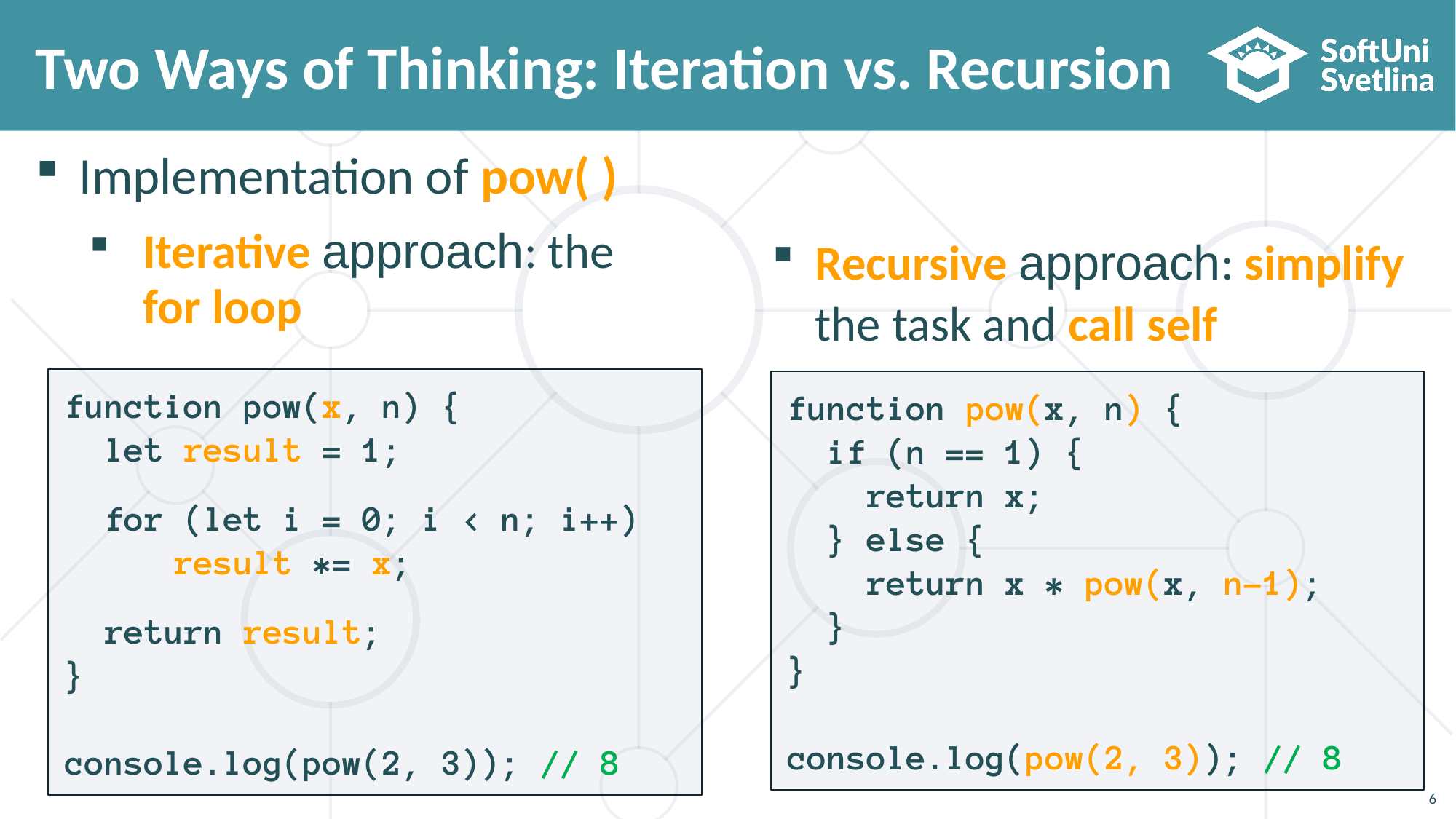

# Two Ways of Thinking: Iteration vs. Recursion
Implementation of pow( )
 Iterative approach: the
 for loop
Recursive approach: simplify the task and call self
function pow(x, n) {
  let result = 1;

  for (let i = 0; i < n; i++)
	result *= x;

  return result;
}

console.log(pow(2, 3)); // 8
function pow(x, n) {
  if (n == 1) {
    return x;
  } else {
    return x * pow(x, n-1);
  }
}

console.log(pow(2, 3)); // 8
6